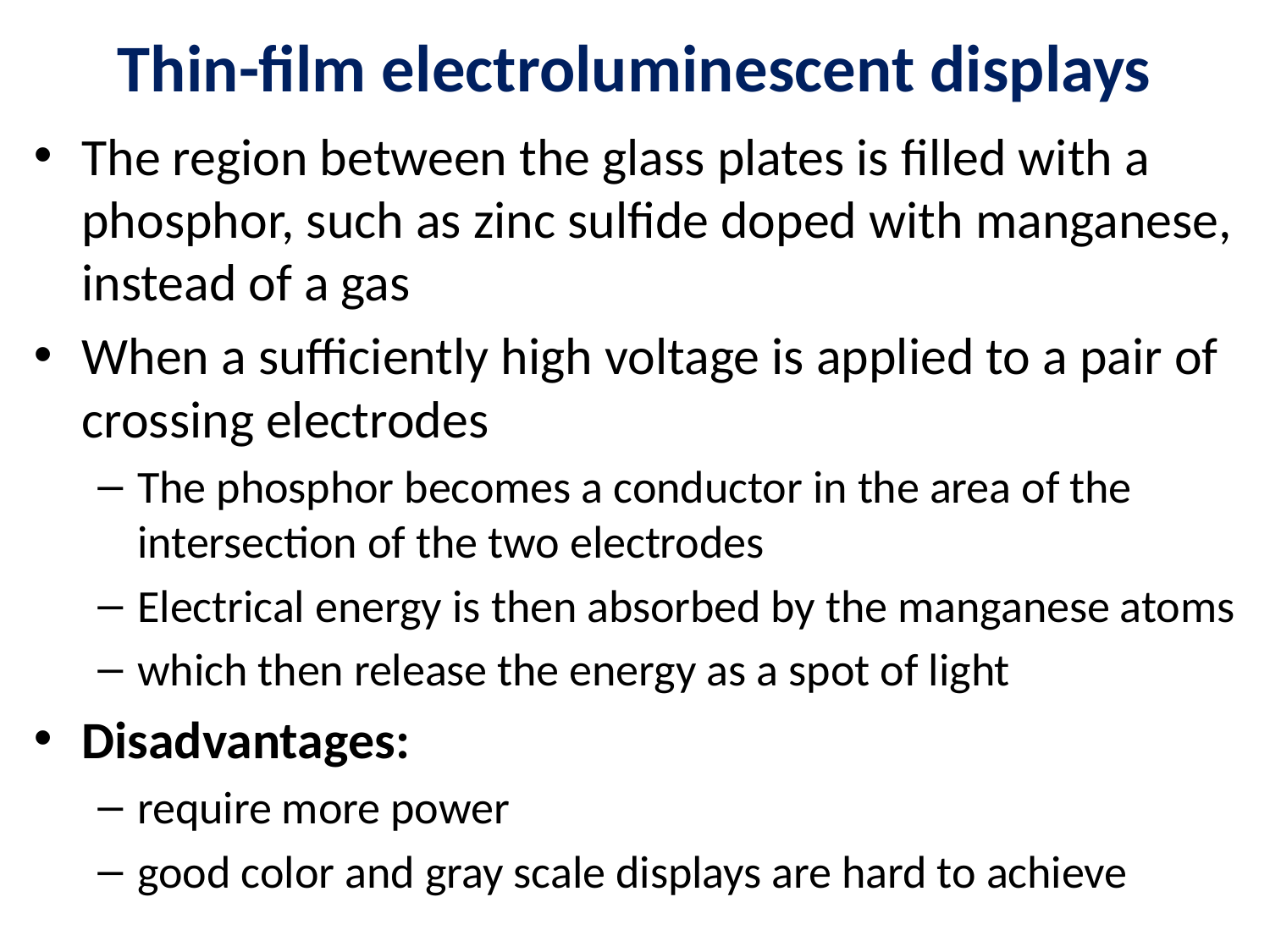

# Thin-film electroluminescent displays
The region between the glass plates is filled with a phosphor, such as zinc sulfide doped with manganese, instead of a gas
When a sufficiently high voltage is applied to a pair of crossing electrodes
The phosphor becomes a conductor in the area of the intersection of the two electrodes
Electrical energy is then absorbed by the manganese atoms
which then release the energy as a spot of light
Disadvantages:
require more power
good color and gray scale displays are hard to achieve